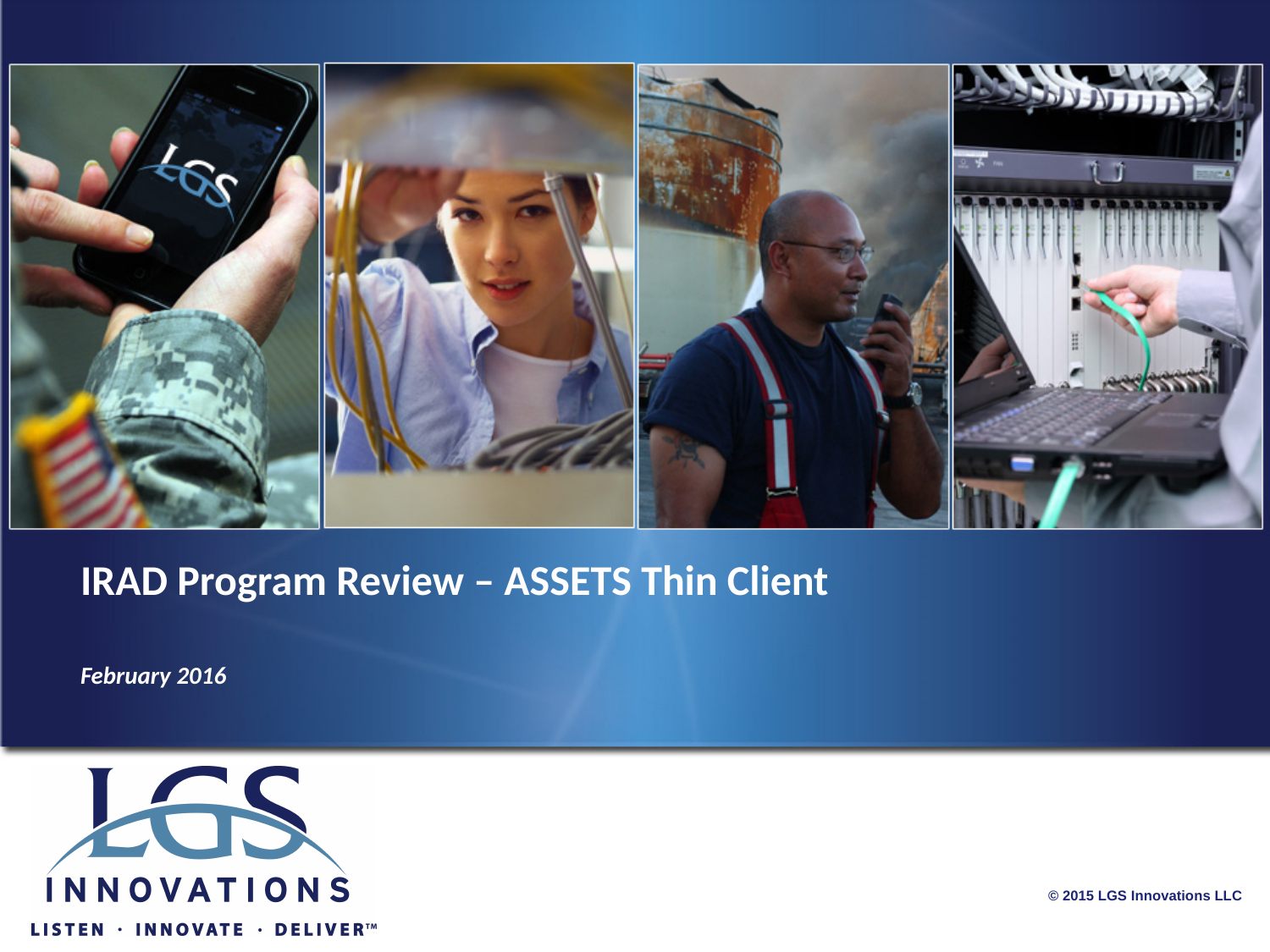

IRAD Program Review – ASSETS Thin Client

February 2016